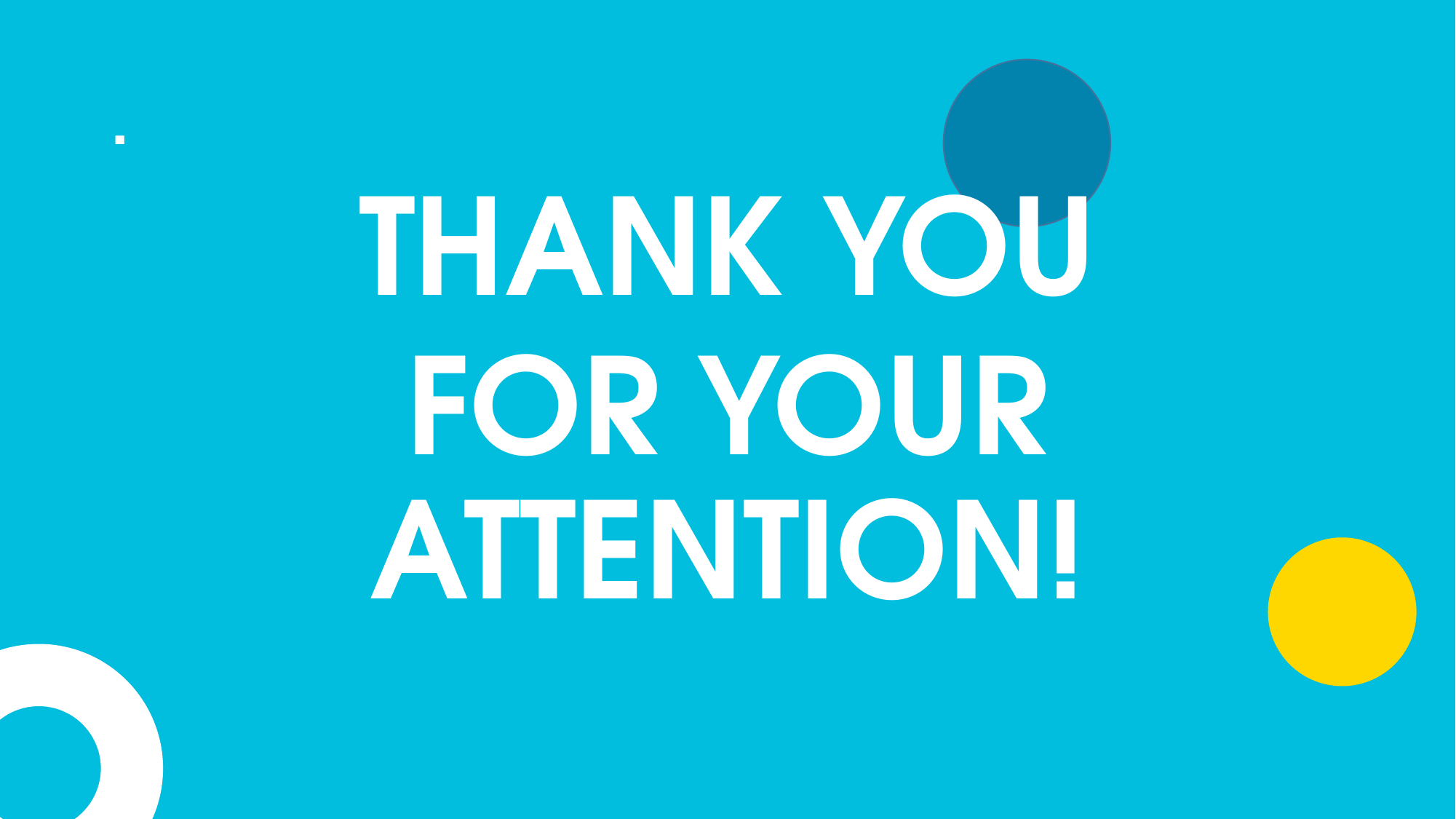

# .

THANK YOU
FOR YOUR ATTENTION!